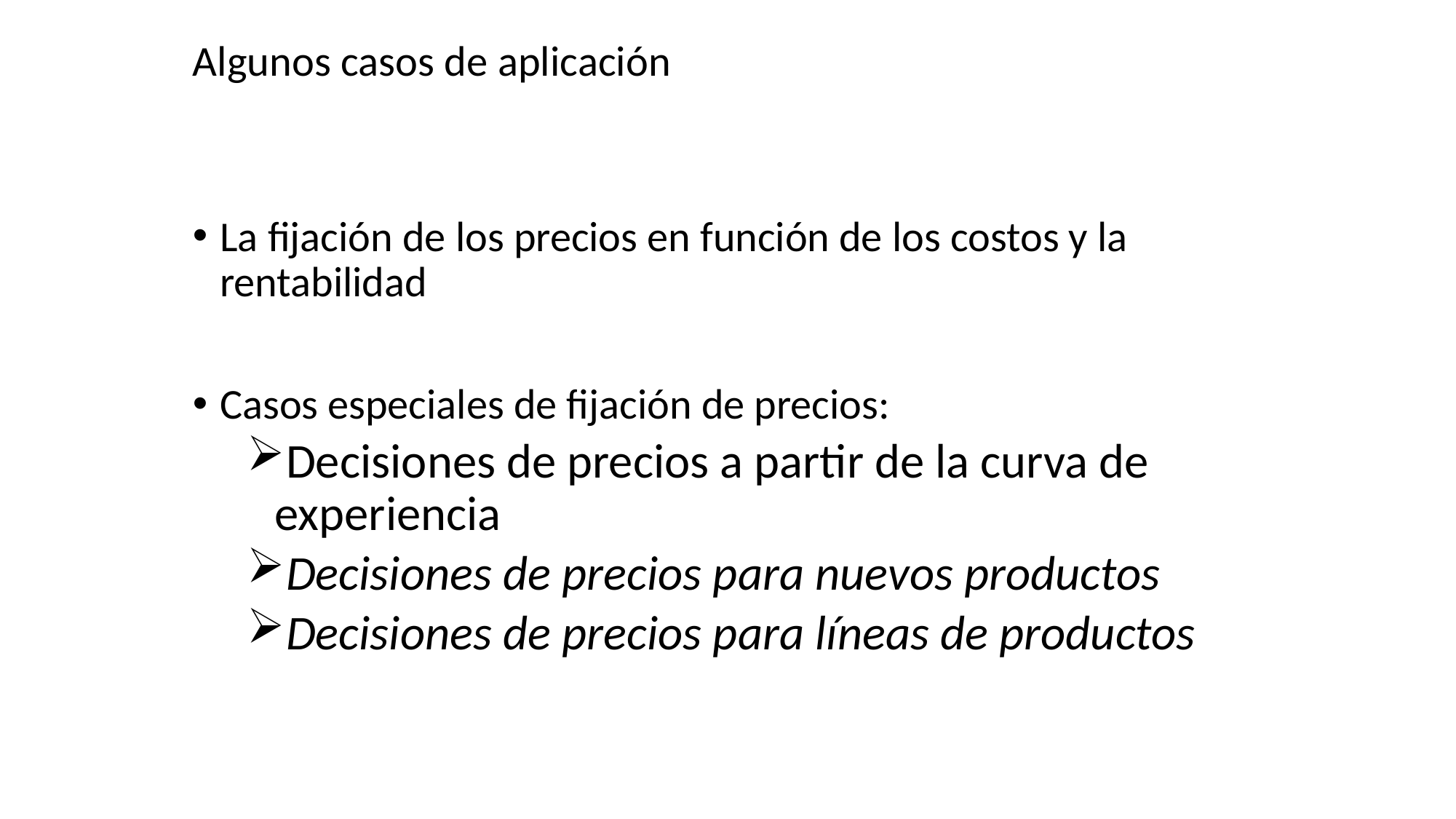

# Algunos casos de aplicación

La fijación de los precios en función de los costos y la rentabilidad

Casos especiales de fijación de precios:
Decisiones de precios a partir de la curva de experiencia
Decisiones de precios para nuevos productos
Decisiones de precios para líneas de productos